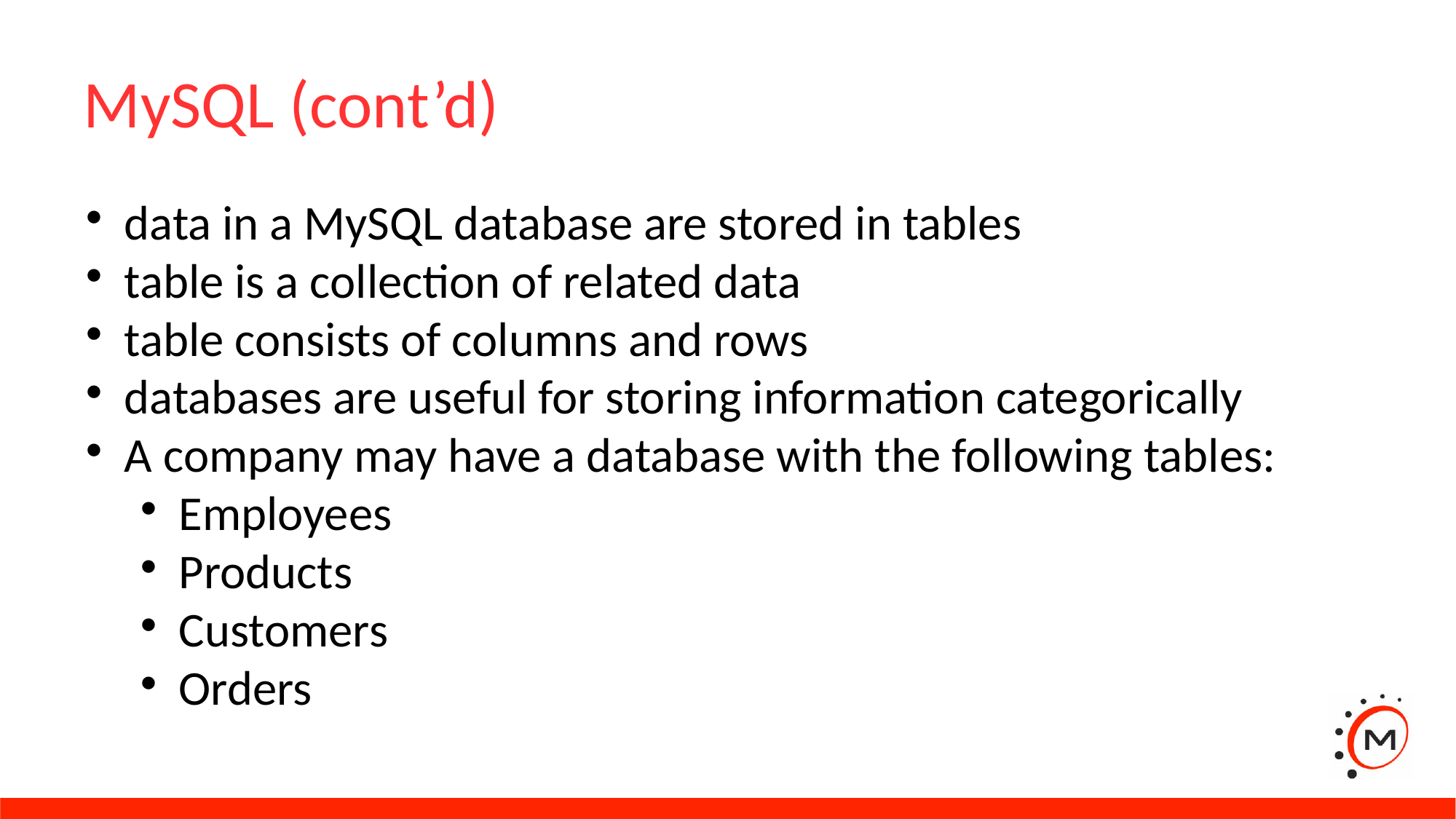

MySQL (cont’d)
data in a MySQL database are stored in tables
table is a collection of related data
table consists of columns and rows
databases are useful for storing information categorically
A company may have a database with the following tables:
Employees
Products
Customers
Orders